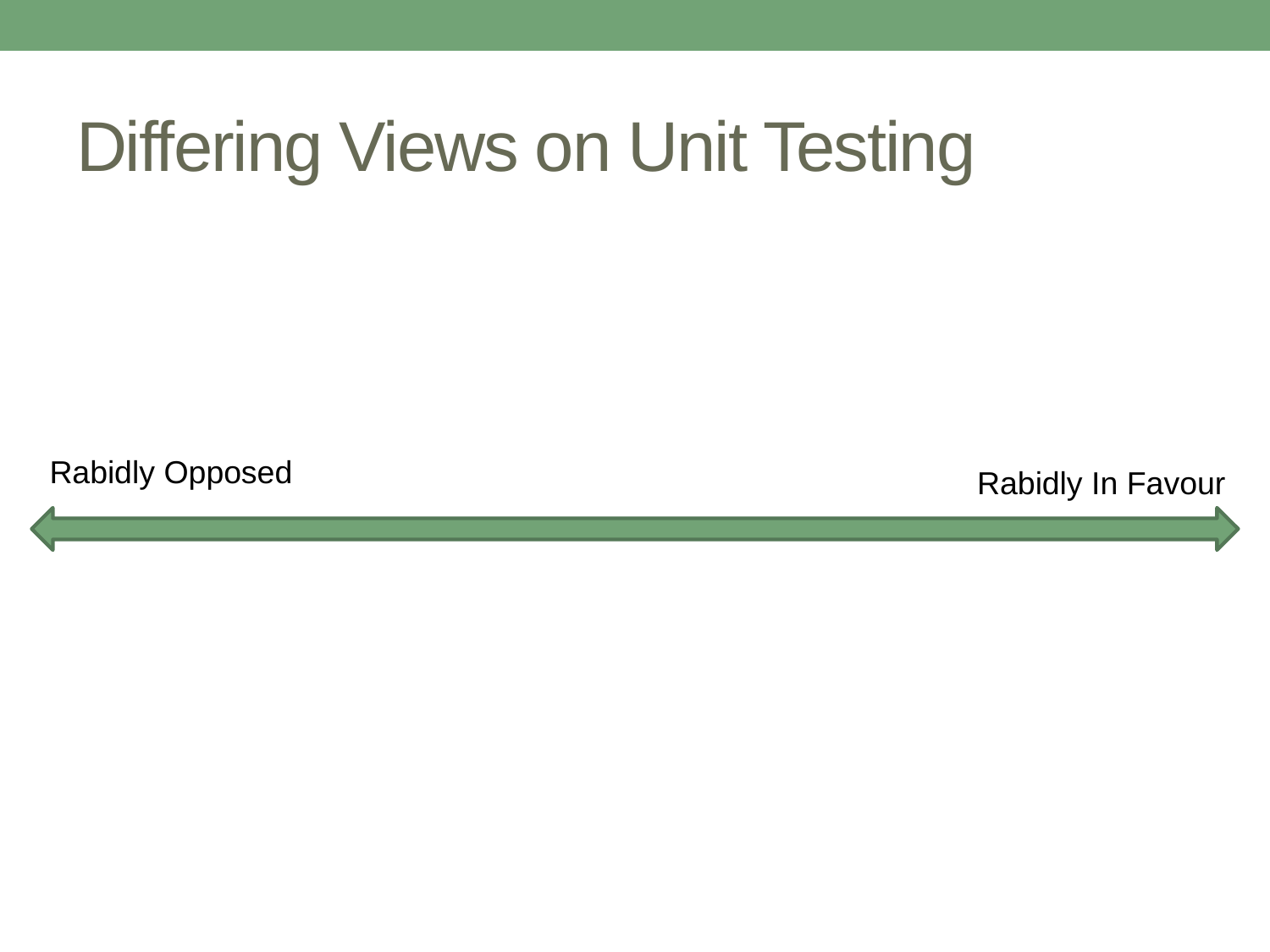

# Differing Views on Unit Testing

Rabidly Opposed
Rabidly In Favour